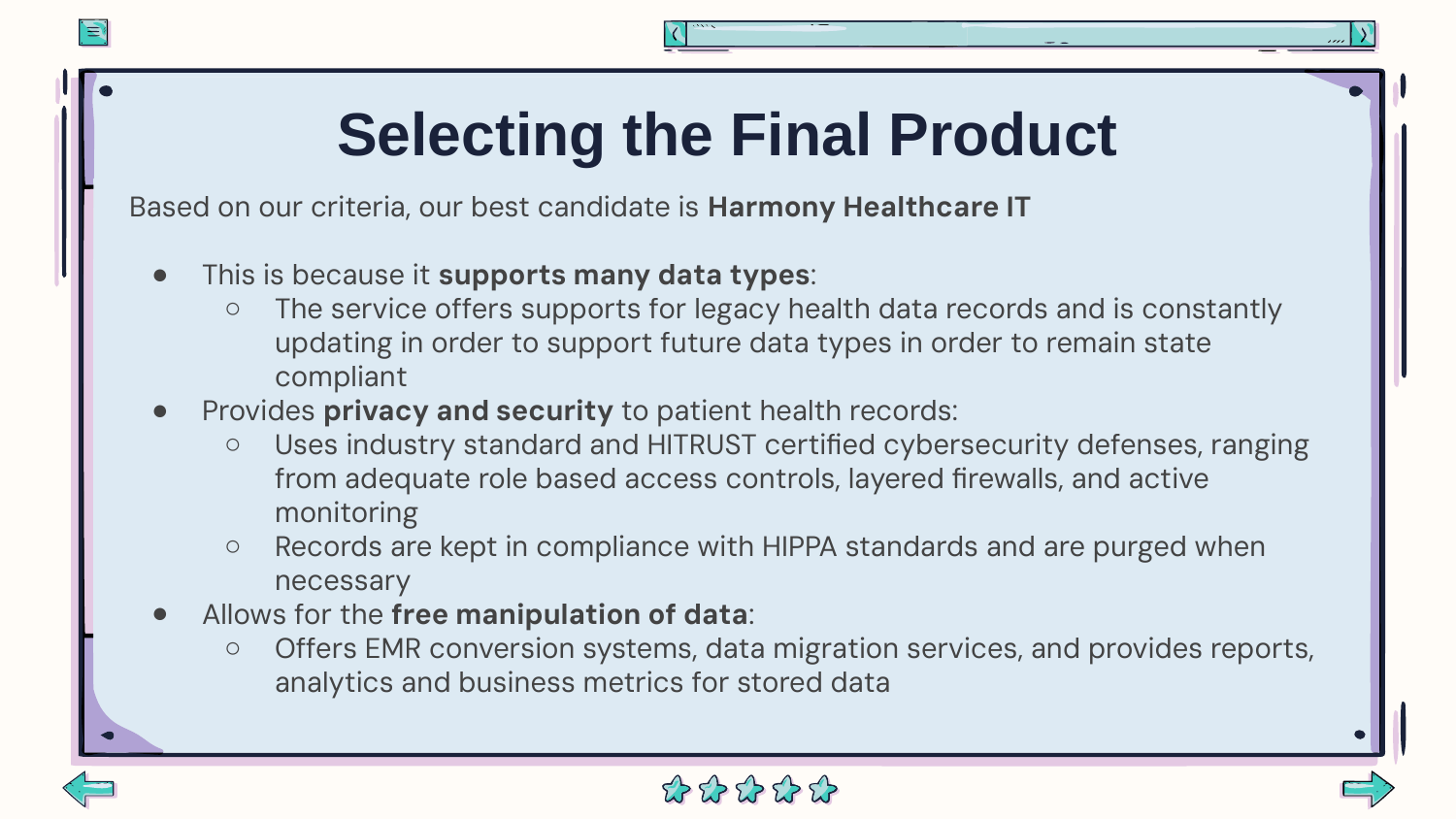

# Selecting the Final Product
Based on our criteria, our best candidate is Harmony Healthcare IT

This is because it supports many data types:
The service offers supports for legacy health data records and is constantly updating in order to support future data types in order to remain state compliant
Provides privacy and security to patient health records:
Uses industry standard and HITRUST certified cybersecurity defenses, ranging from adequate role based access controls, layered firewalls, and active monitoring
Records are kept in compliance with HIPPA standards and are purged when necessary
Allows for the free manipulation of data:
Offers EMR conversion systems, data migration services, and provides reports, analytics and business metrics for stored data